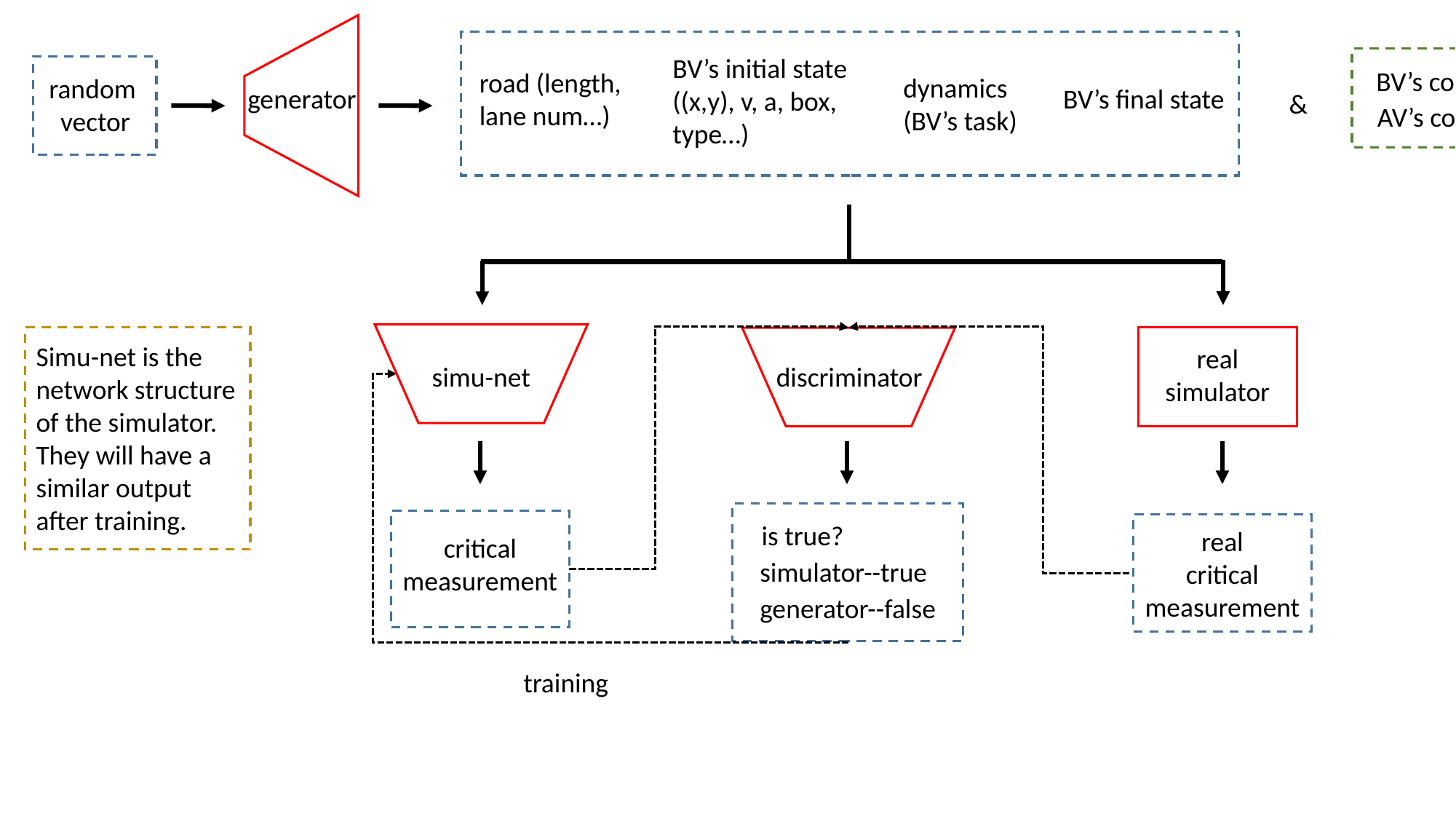

generator

BV’s initial state ((x,y), v, a, box, type…)
road (length, lane num…)
dynamics
(BV’s task)
BV’s final state

BV’s control (IDM)
AV’s control (ACC)

random
vector
&

Simu-net is the network structure of the simulator. They will have a similar output after training.

real
simulator
simu-net
discriminator

is true?
simulator--true
generator--false

critical measurement

real
critical measurement
training